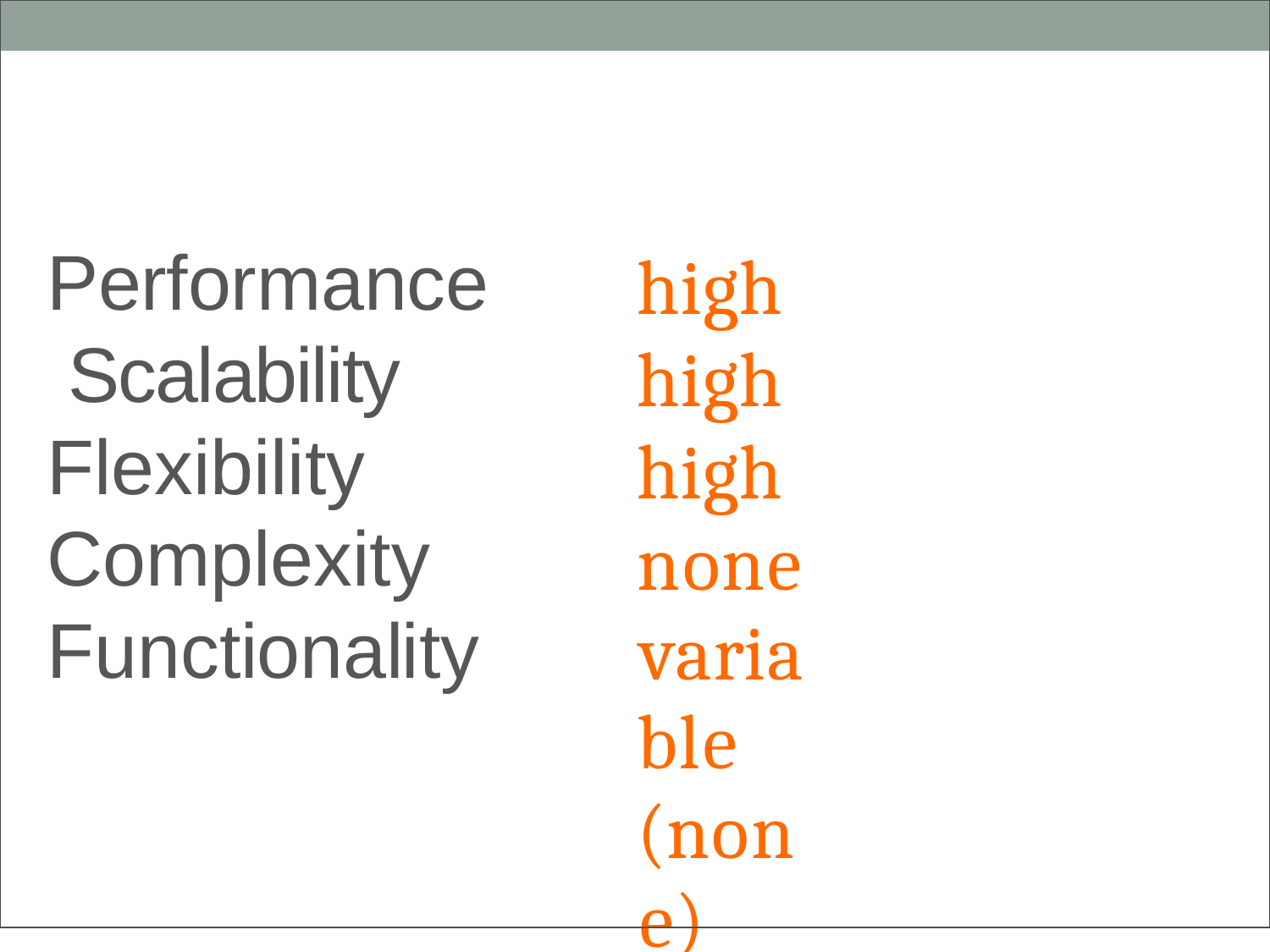

# Performance  Scalability  Flexibility  Complexity  Functionality
high  high  high  none
variable (none)
63